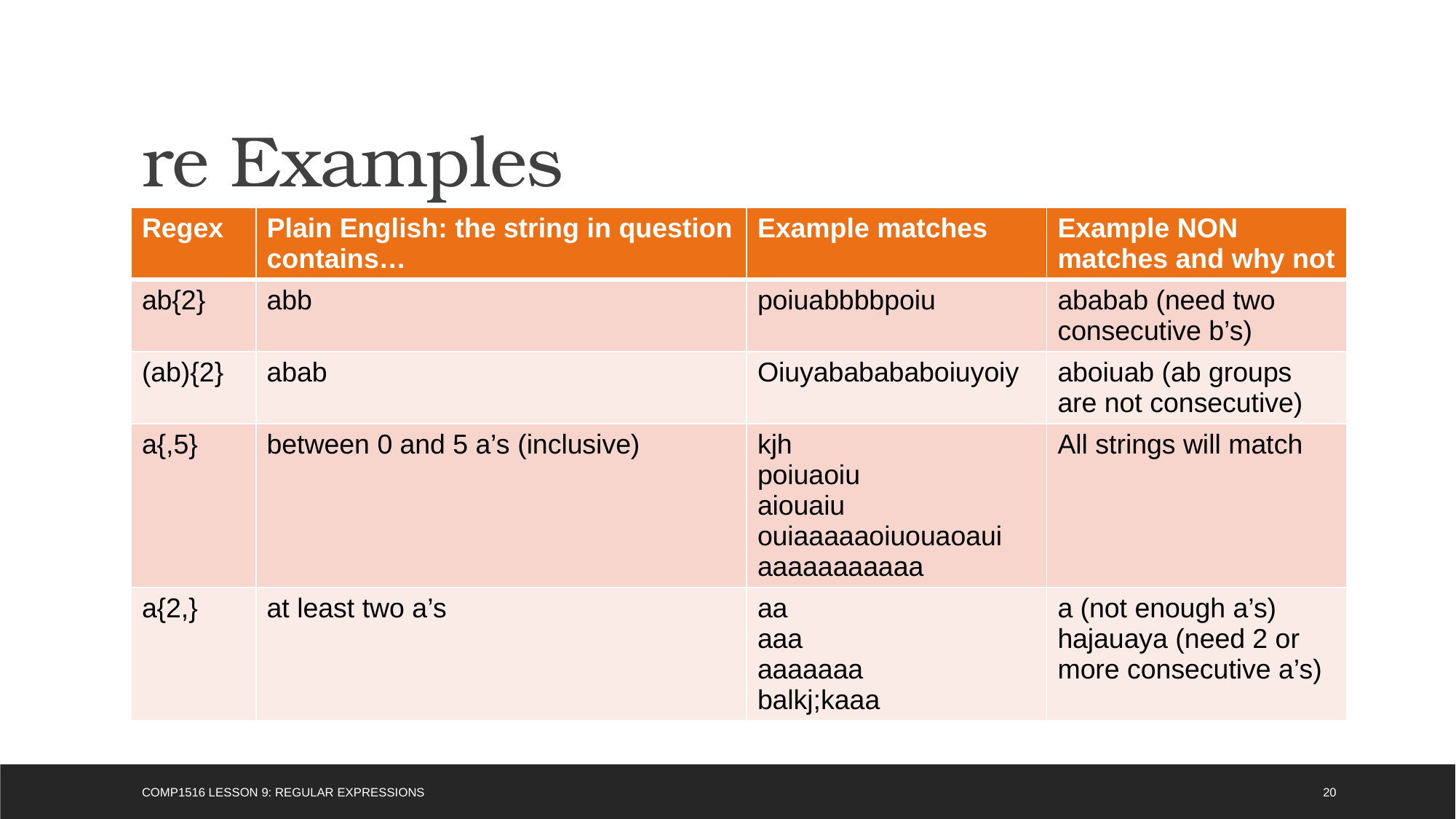

# re Examples
| Regex | Plain English: the string in question contains… | Example matches | Example NON matches and why not |
| --- | --- | --- | --- |
| ab{2} | abb | poiuabbbbpoiu | ababab (need two consecutive b’s) |
| (ab){2} | abab | Oiuyababababoiuyoiy | aboiuab (ab groups are not consecutive) |
| a{,5} | between 0 and 5 a’s (inclusive) | kjh poiuaoiu aiouaiu ouiaaaaaoiuouaoaui aaaaaaaaaaa | All strings will match |
| a{2,} | at least two a’s | aa aaa aaaaaaa balkj;kaaa | a (not enough a’s) hajauaya (need 2 or more consecutive a’s) |
COMP1516 Lesson 9: Regular Expressions
20